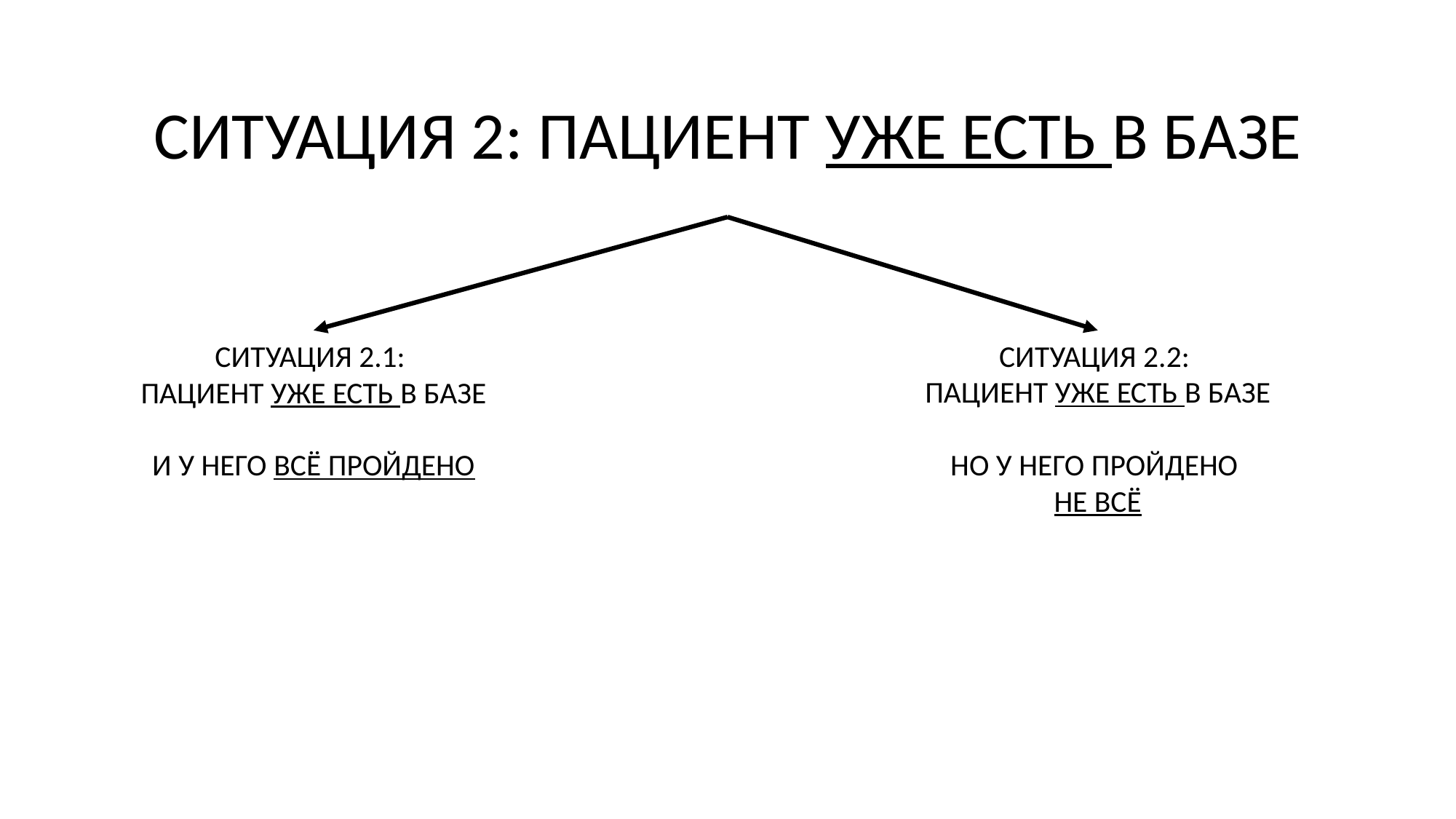

# СИТУАЦИЯ 2: ПАЦИЕНТ УЖЕ ЕСТЬ В БАЗЕ
СИТУАЦИЯ 2.1:
ПАЦИЕНТ УЖЕ ЕСТЬ В БАЗЕ
И У НЕГО ВСЁ ПРОЙДЕНО
СИТУАЦИЯ 2.2:
ПАЦИЕНТ УЖЕ ЕСТЬ В БАЗЕ
НО У НЕГО ПРОЙДЕНО
НЕ ВСЁ